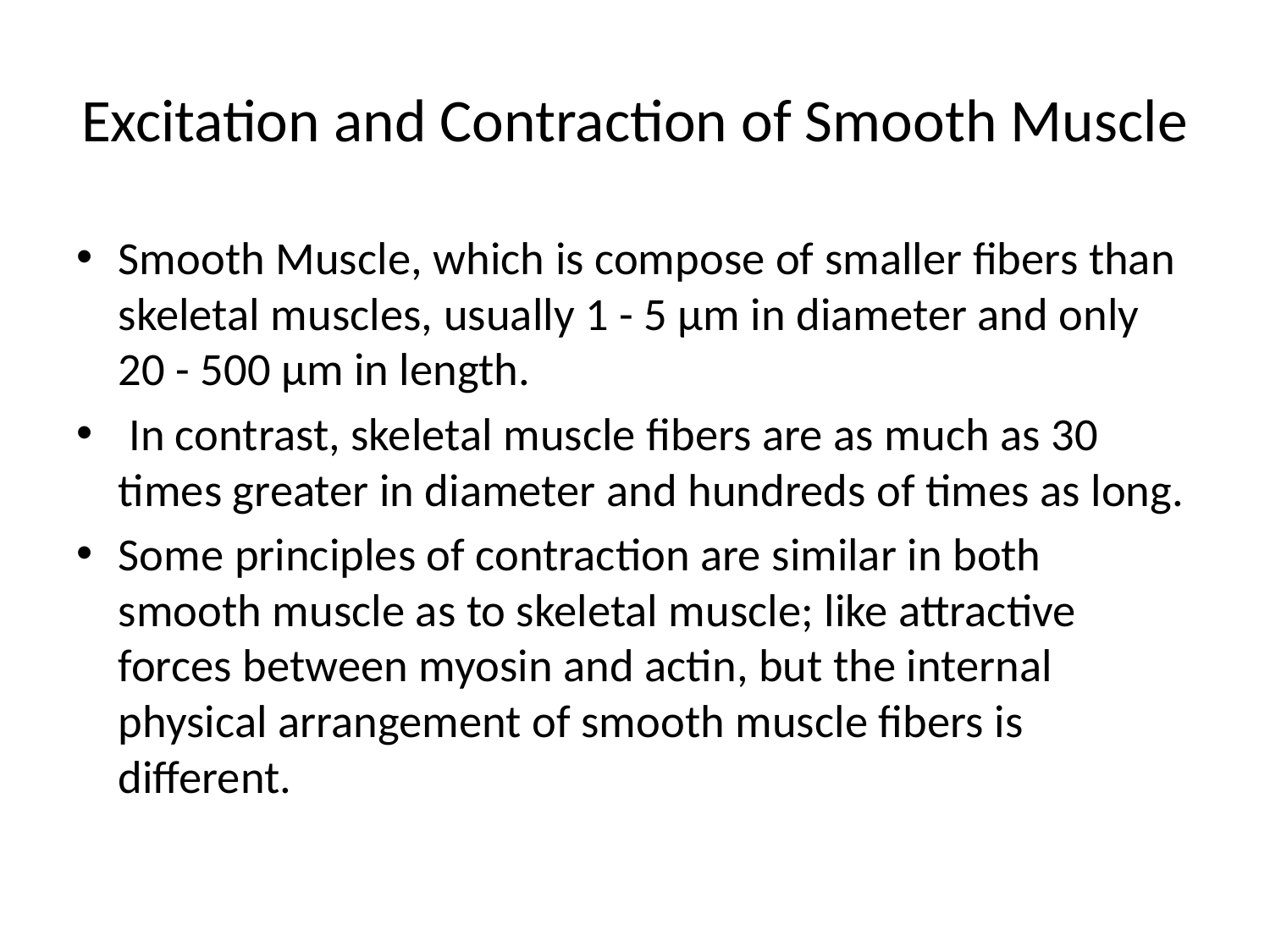

# Excitation and Contraction of Smooth Muscle
Smooth Muscle, which is compose of smaller fibers than skeletal muscles, usually 1 - 5 µm in diameter and only 20 - 500 µm in length.
 In contrast, skeletal muscle fibers are as much as 30 times greater in diameter and hundreds of times as long.
Some principles of contraction are similar in both smooth muscle as to skeletal muscle; like attractive forces between myosin and actin, but the internal physical arrangement of smooth muscle fibers is different.